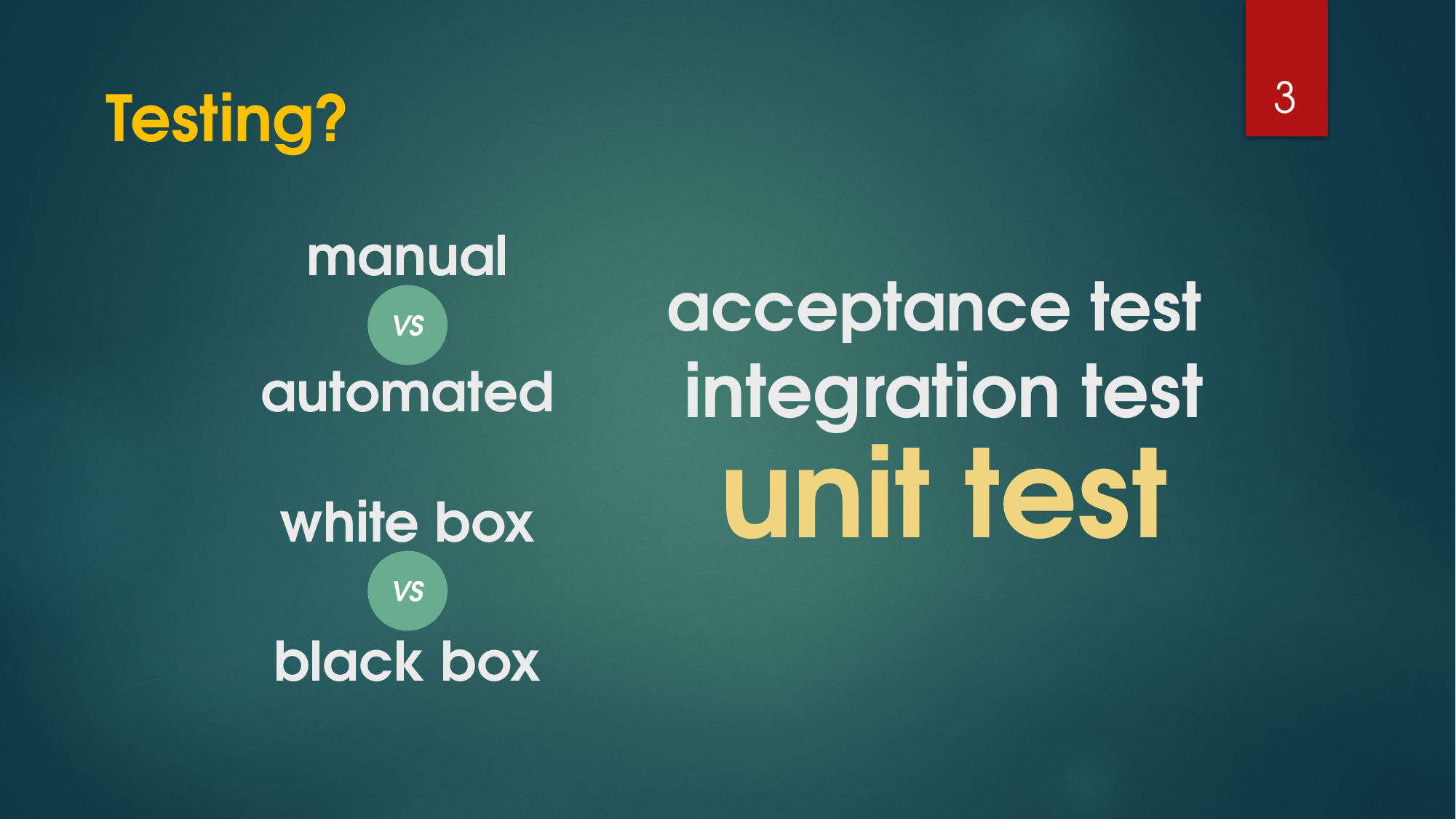

3
Testing?
# manual
acceptance test
integration test
unit test
VS
automated
white box
VS
black box